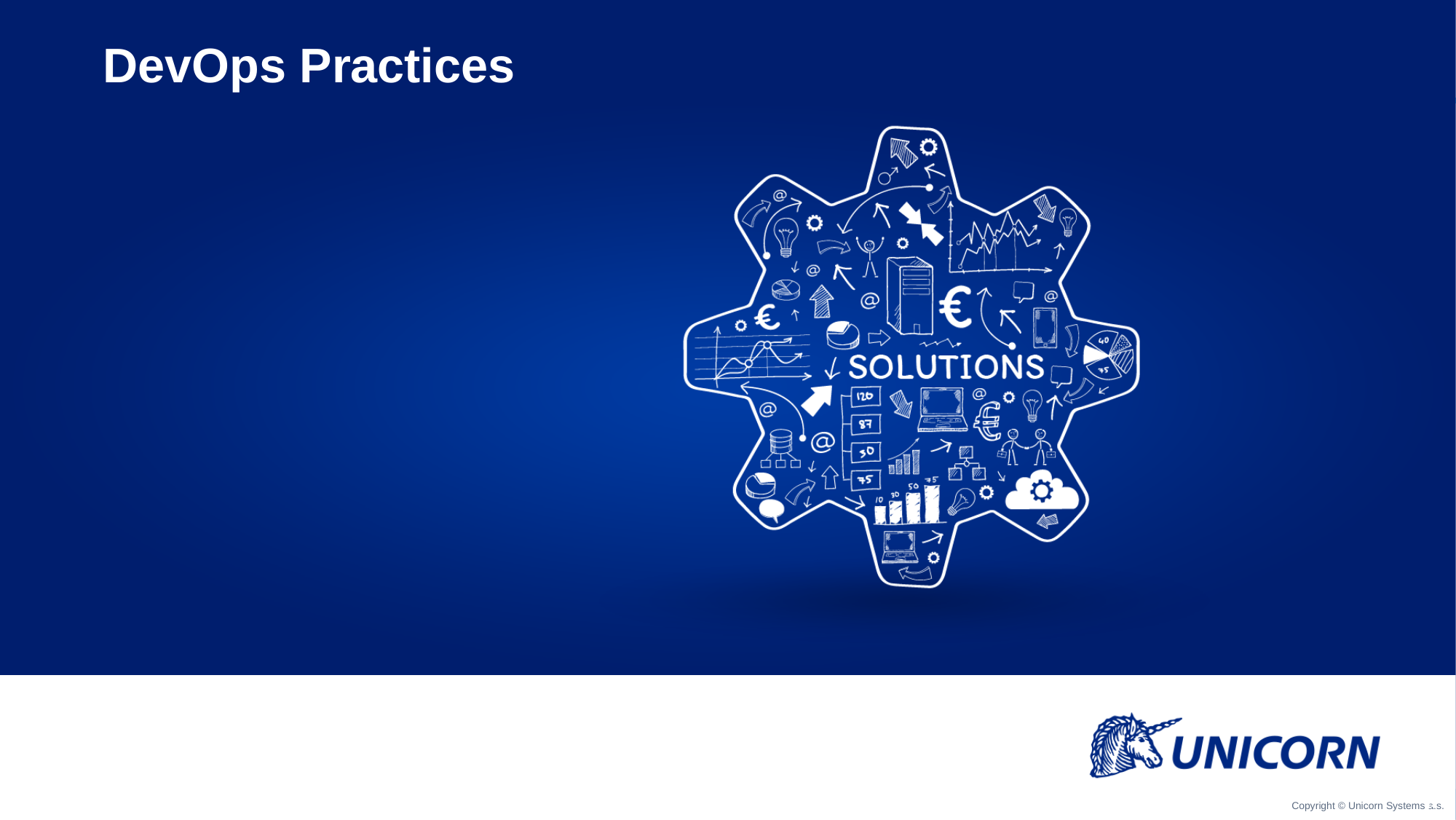

# DevOps Practices
14
Copyright © Unicorn Systems a.s.